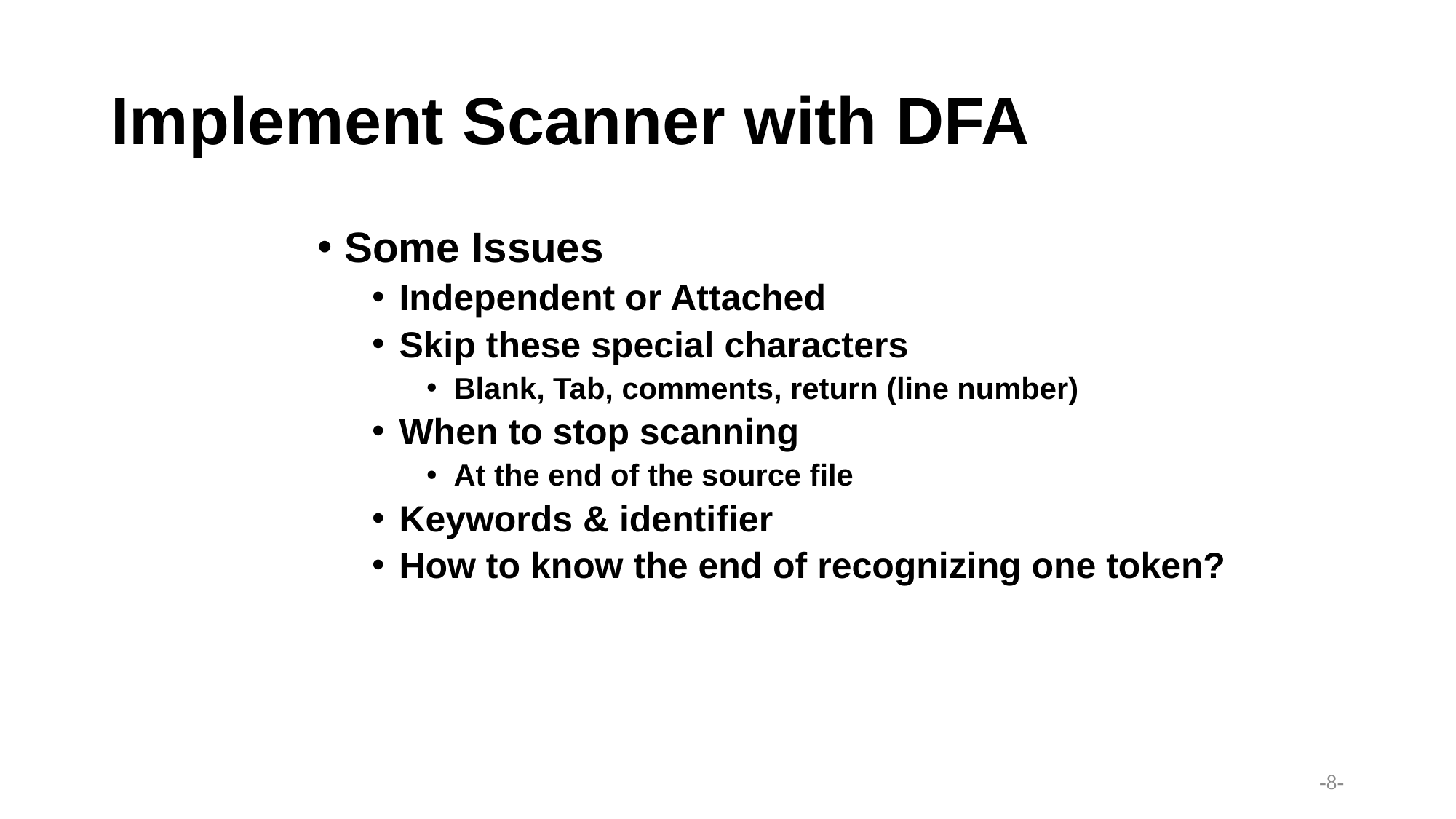

# Implement Scanner with DFA
Some Issues
Independent or Attached
Skip these special characters
Blank, Tab, comments, return (line number)
When to stop scanning
At the end of the source file
Keywords & identifier
How to know the end of recognizing one token?
-8-